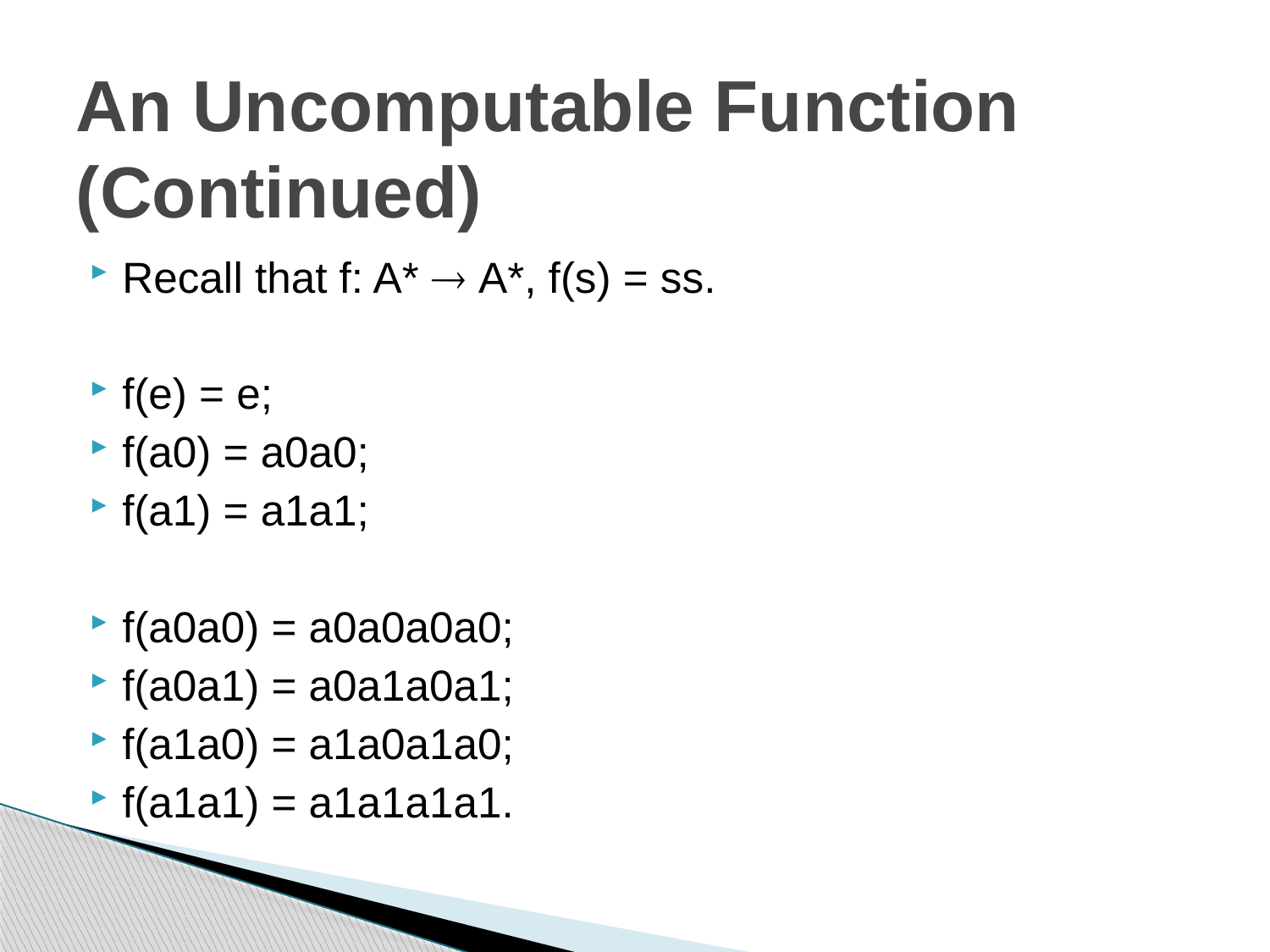

# An Uncomputable Function (Continued)
Recall that f: A* → A*, f(s) = ss.

f(e) = e;
f(a0) = a0a0;
f(a1) = a1a1;

f(a0a0) = a0a0a0a0;
f(a0a1) = a0a1a0a1;
f(a1a0) = a1a0a1a0;
f(a1a1) = a1a1a1a1.